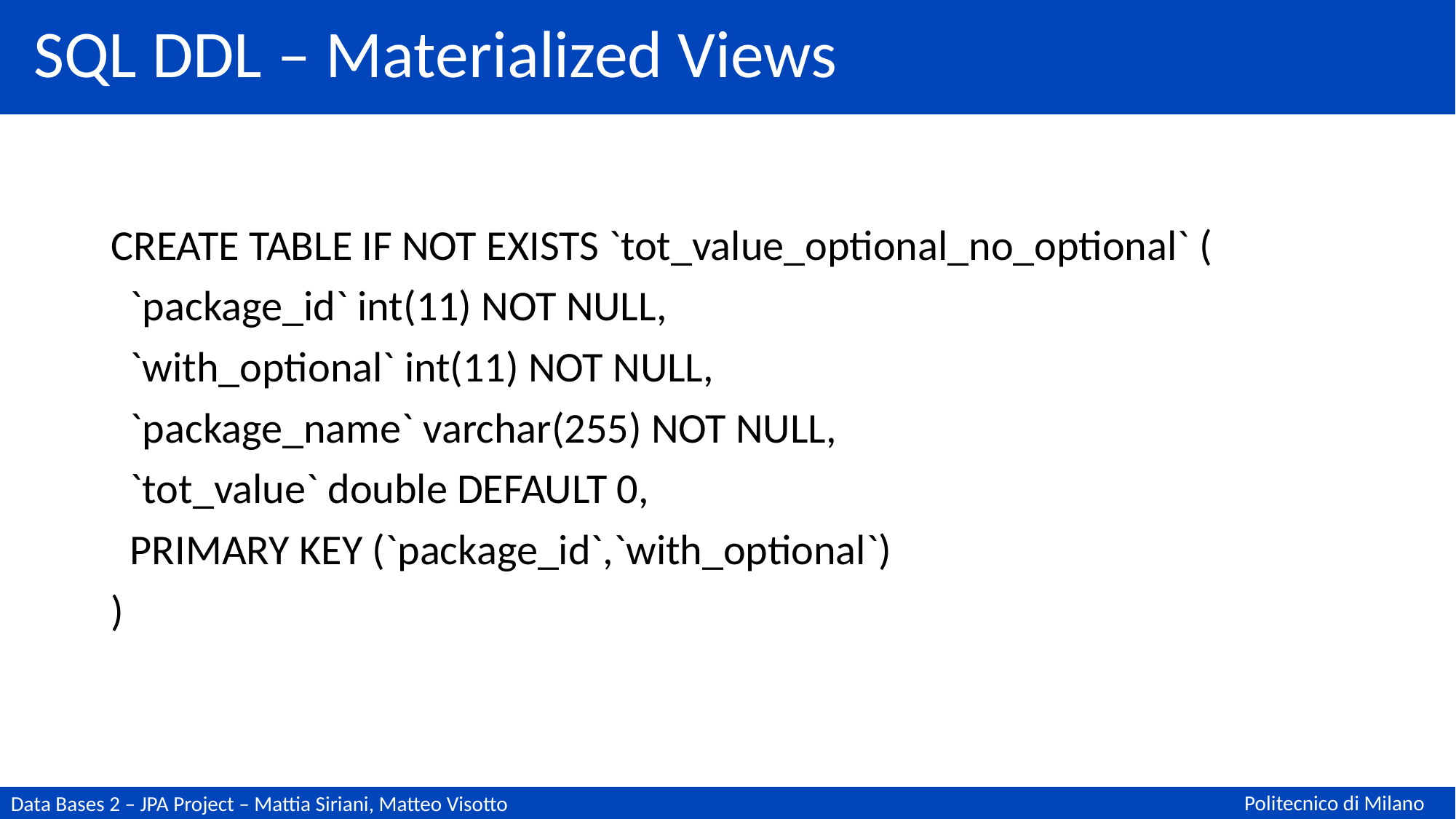

# SQL DDL – Materialized Views
CREATE TABLE IF NOT EXISTS `tot_value_optional_no_optional` (
  `package_id` int(11) NOT NULL,
  `with_optional` int(11) NOT NULL,
  `package_name` varchar(255) NOT NULL,
  `tot_value` double DEFAULT 0,
  PRIMARY KEY (`package_id`,`with_optional`)
)